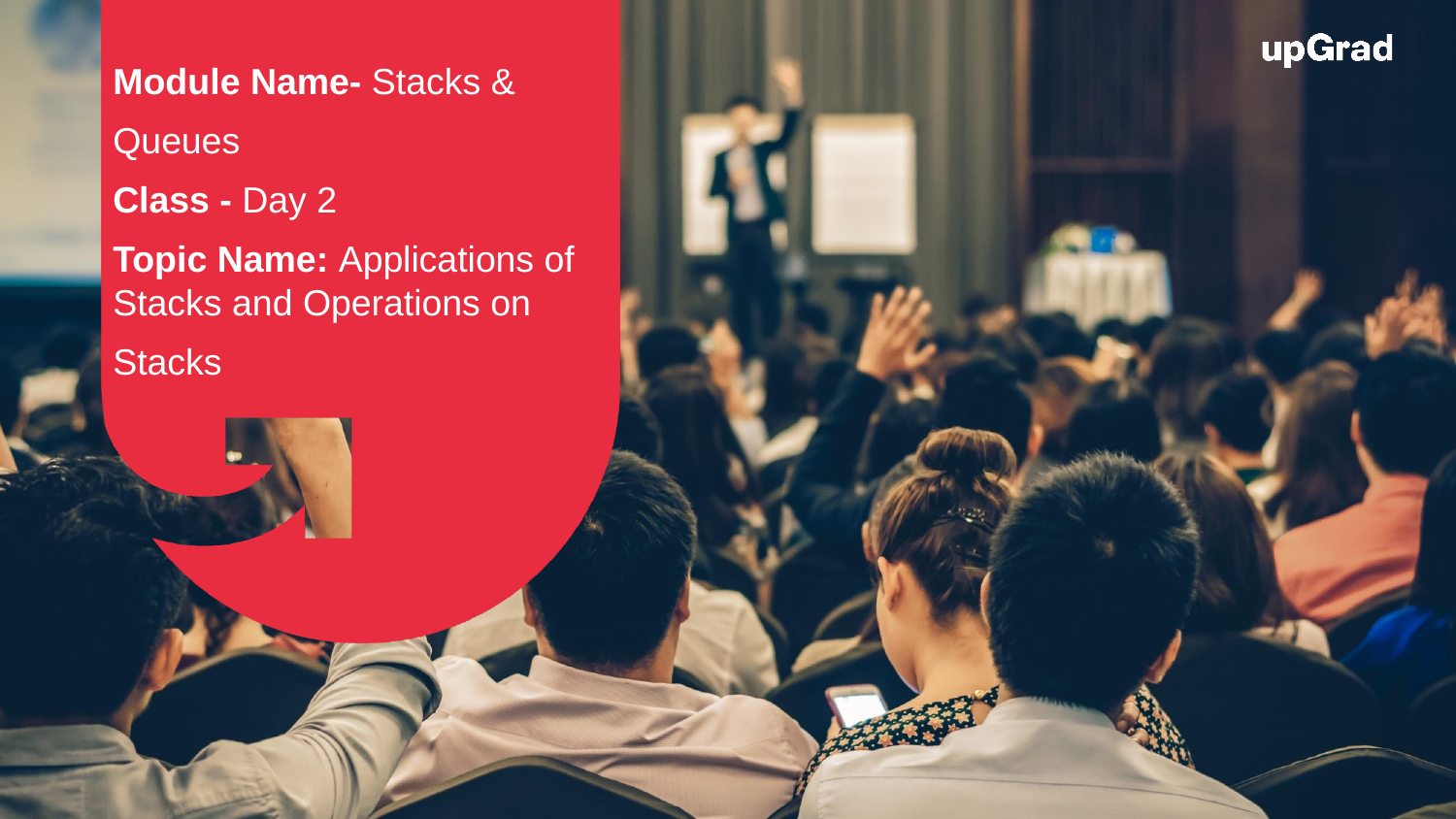

Module Name- Stacks &
Queues
Class - Day 2
Topic Name: Applications of Stacks and Operations on
Stacks

EditEdit MasterMaster  texttext stylesstyles